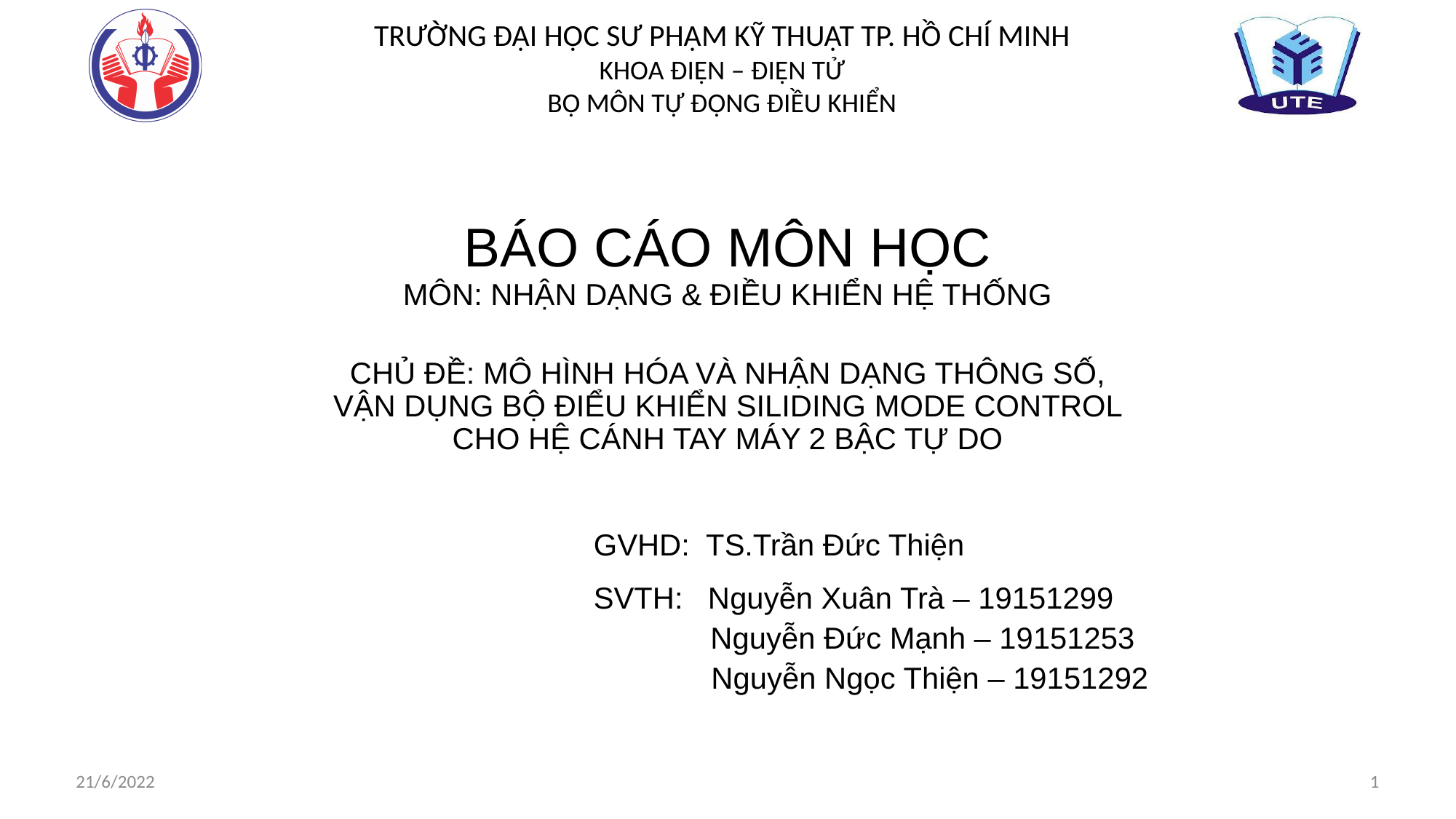

# BÁO CÁO MÔN HỌC MÔN: NHẬN DẠNG & ĐIỀU KHIỂN HỆ THỐNG
CHỦ ĐỀ: MÔ HÌNH HÓA VÀ NHẬN DẠNG THÔNG SỐ, VẬN DỤNG BỘ ĐIỂU KHIỂN SILIDING MODE CONTROL CHO HỆ CÁNH TAY MÁY 2 BẬC TỰ DO
GVHD:  TS.Trần Đức Thiện
SVTH:   Nguyễn Xuân Trà – 19151299
 Nguyễn Đức Mạnh – 19151253
 Nguyễn Ngọc Thiện – 19151292
1
21/6/2022